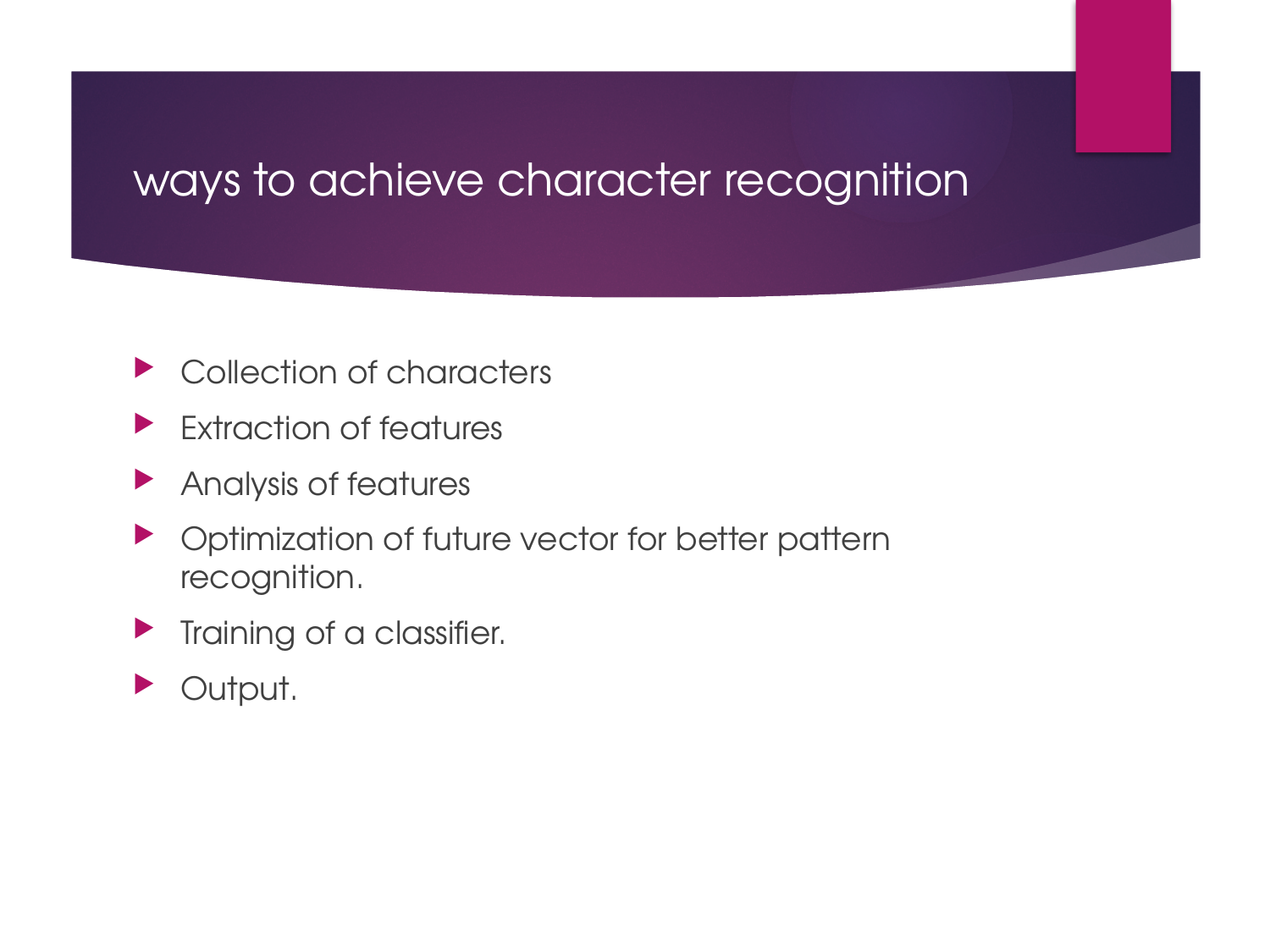

# ways to achieve character recognition
Collection of characters
Extraction of features
Analysis of features
Optimization of future vector for better pattern recognition.
Training of a classifier.
Output.